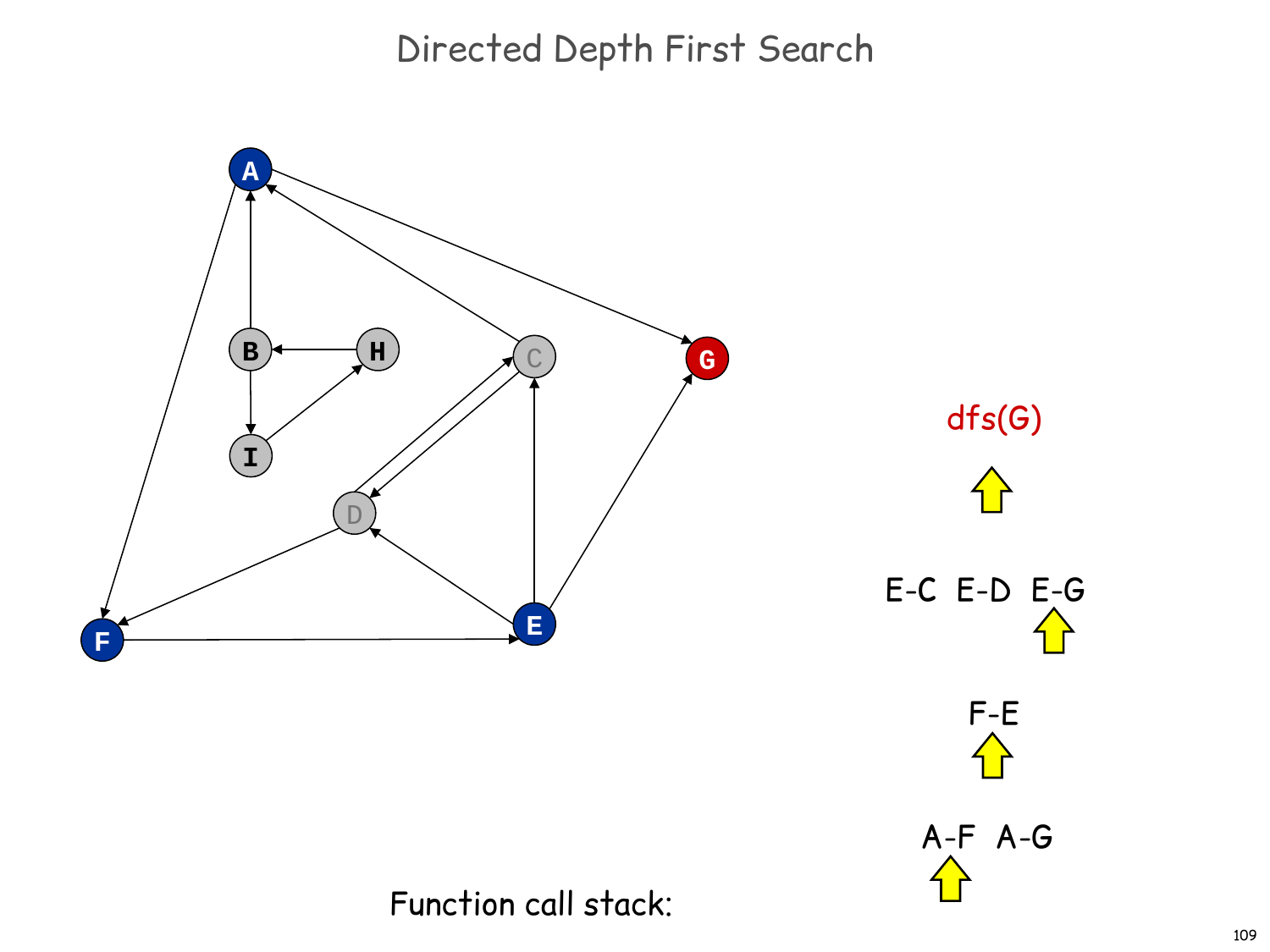

# Directed Depth First Search
A

dfs(G)

B
H
C
G

dfs(E)
E-C  E-D  E-G

I

D

dfs(F)
F-E

E

F

dfs(A)
A-F  A-G

Function call stack:
109